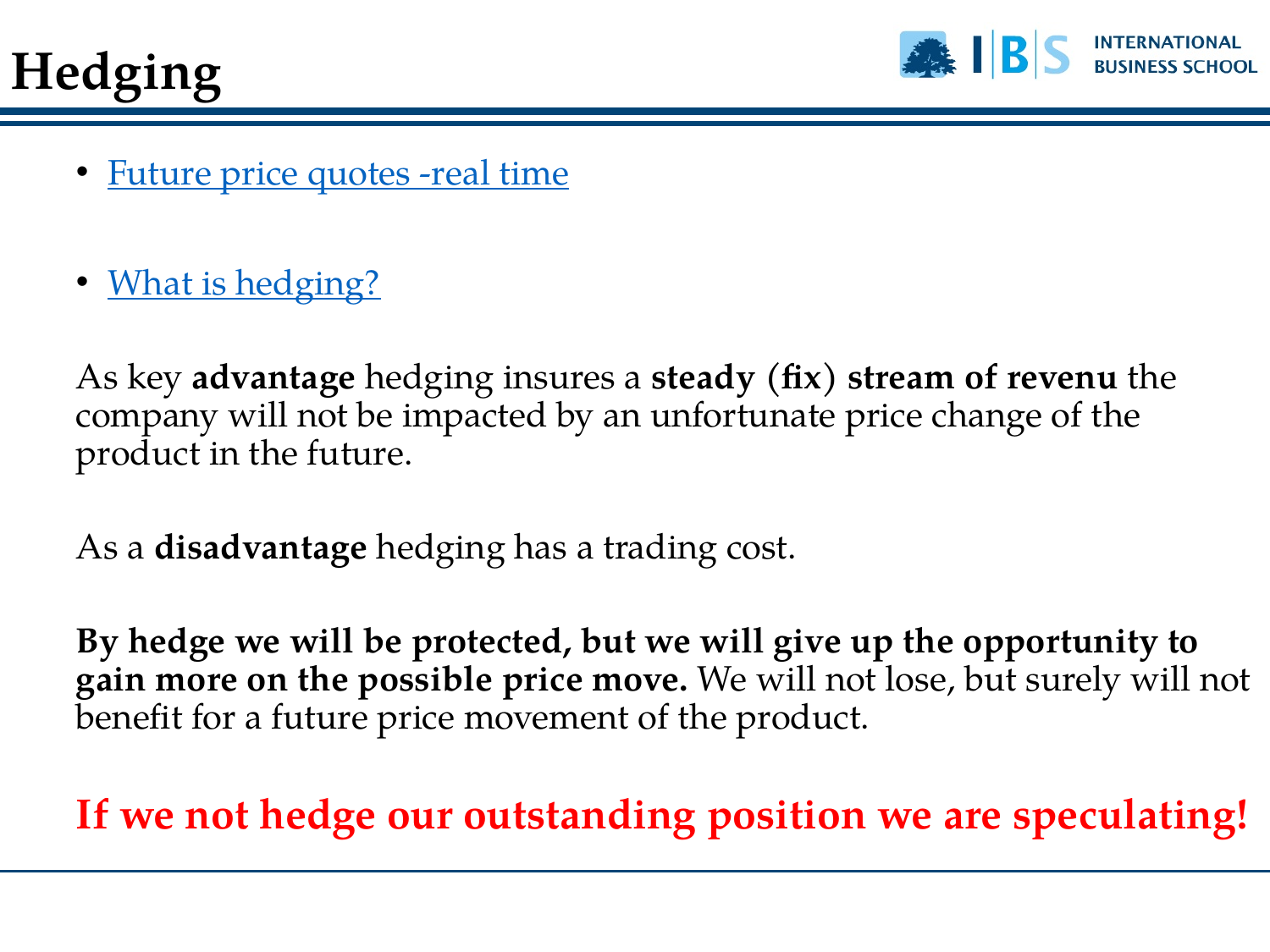

Hedging
Future price quotes -real time

What is hedging?

As key advantage hedging insures a steady (fix) stream of revenu the company will not be impacted by an unfortunate price change of the product in the future.

As a disadvantage hedging has a trading cost.

By hedge we will be protected, but we will give up the opportunity to gain more on the possible price move. We will not lose, but surely will not benefit for a future price movement of the product.

If we not hedge our outstanding position we are speculating!